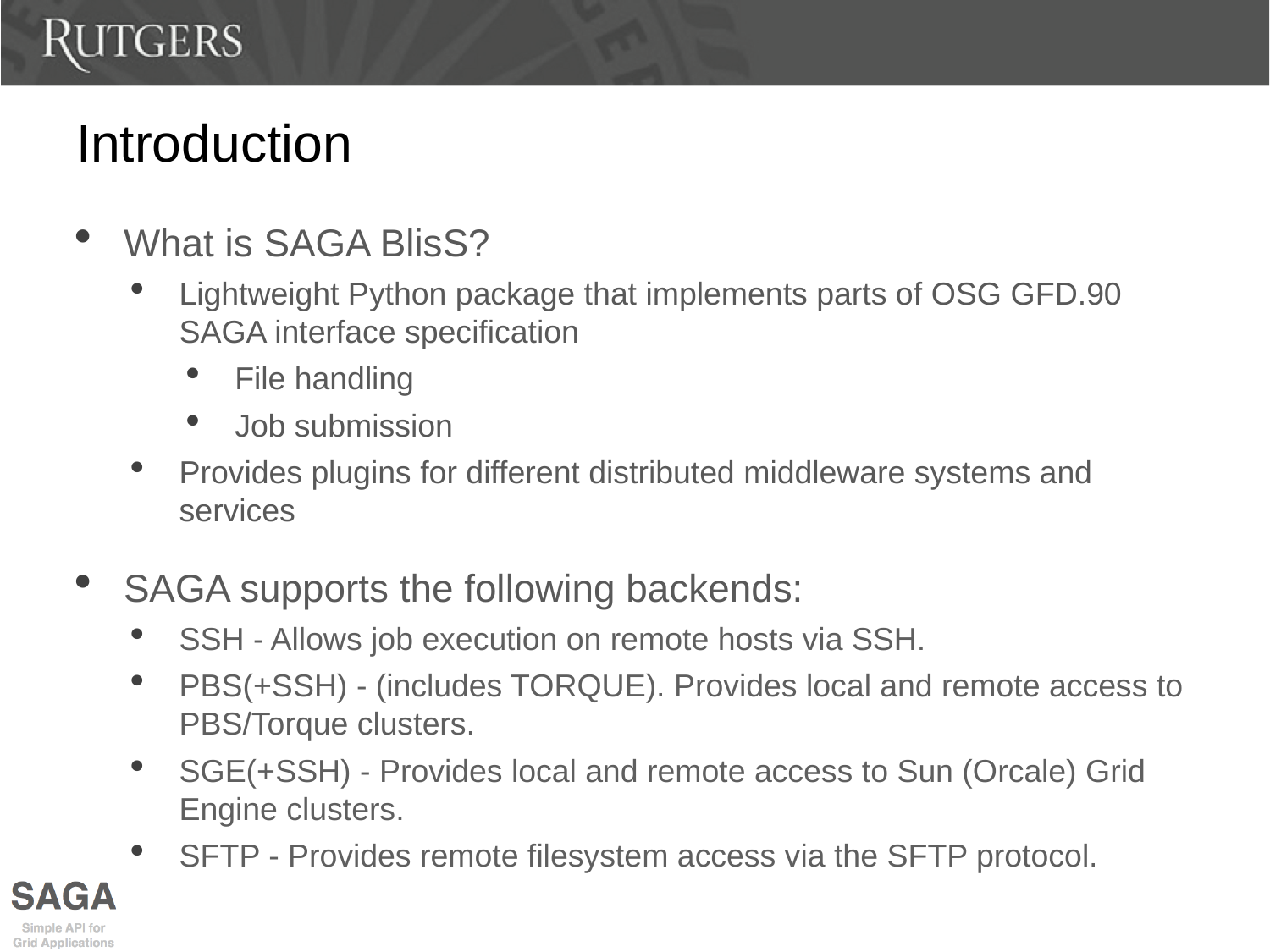

# Introduction
What is SAGA BlisS?
Lightweight Python package that implements parts of OSG GFD.90 SAGA interface specification
File handling
Job submission
Provides plugins for different distributed middleware systems and services
SAGA supports the following backends:
SSH - Allows job execution on remote hosts via SSH.
PBS(+SSH) - (includes TORQUE). Provides local and remote access to PBS/Torque clusters.
SGE(+SSH) - Provides local and remote access to Sun (Orcale) Grid Engine clusters.
SFTP - Provides remote filesystem access via the SFTP protocol.